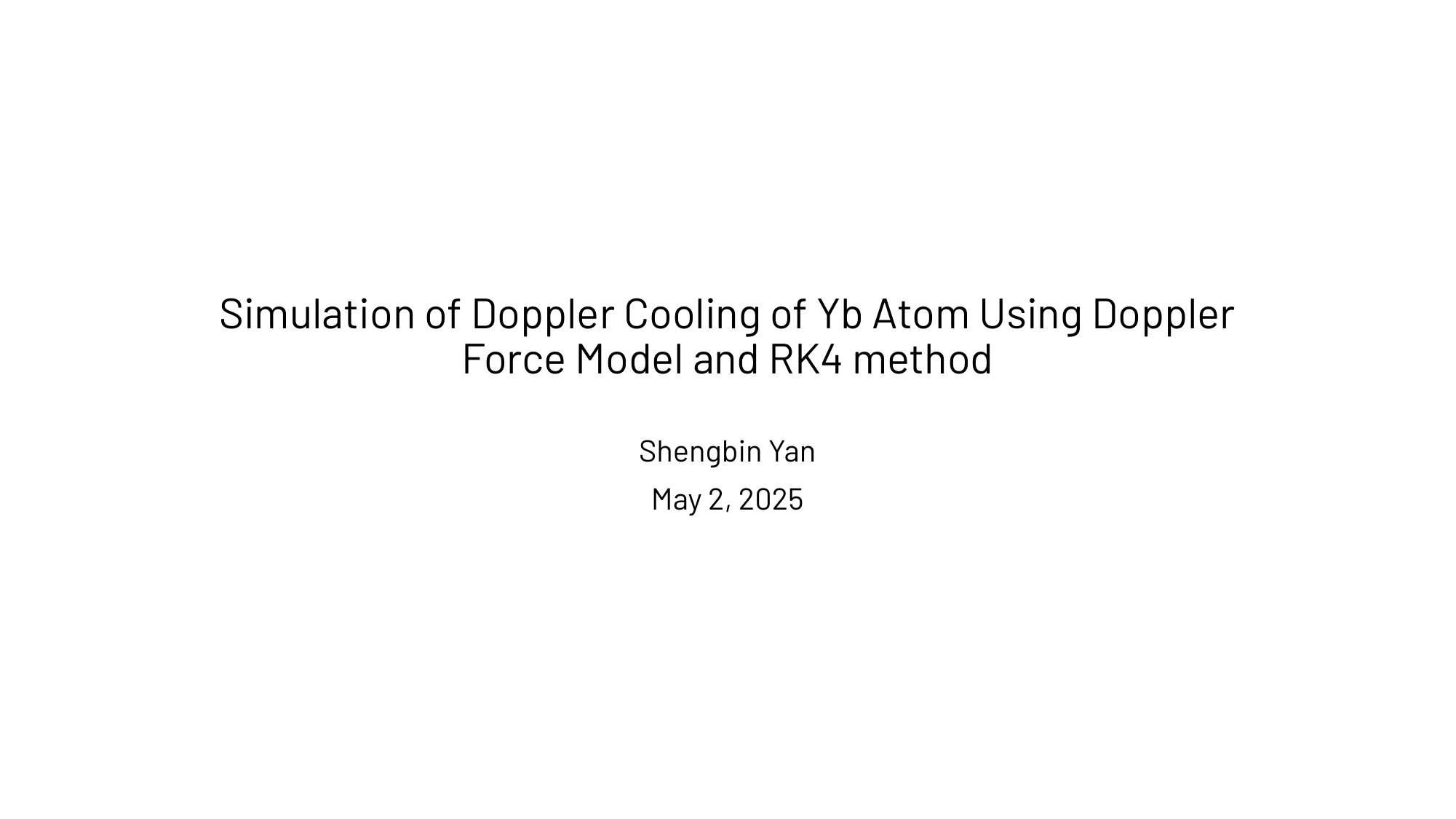

# Simulation of Doppler Cooling of Yb Atom Using Doppler Force Model and RK4 method
Shengbin Yan
May 2, 2025